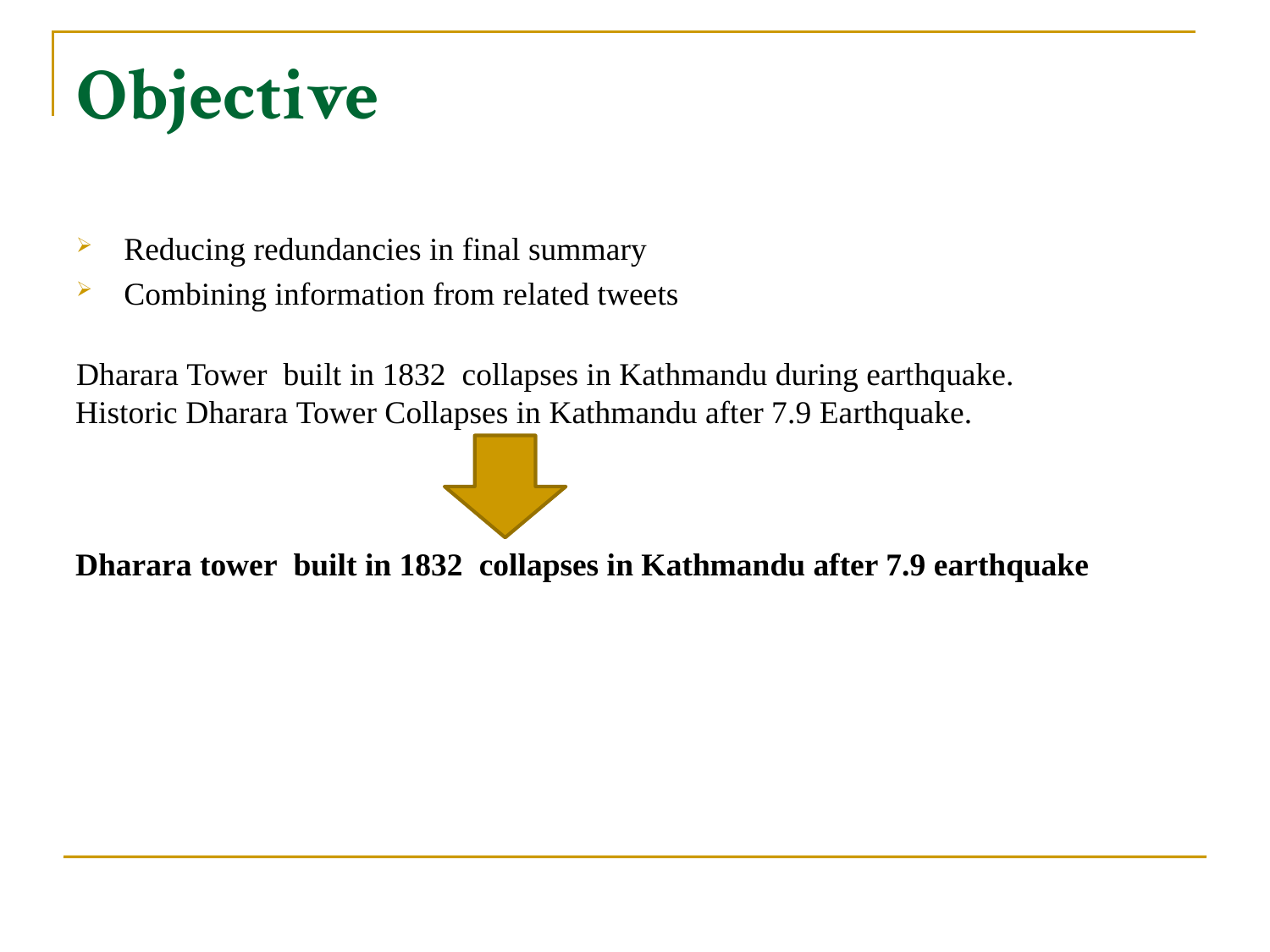

# Objective
Reducing redundancies in final summary
Combining information from related tweets

 ​Dharara Tower  built in 1832  collapses in Kathmandu during earthquake.
 Historic Dharara Tower Collapses in Kathmandu after 7.9 Earthquake.

 Dharara tower  built in 1832  collapses in Kathmandu after 7.9 earthquake